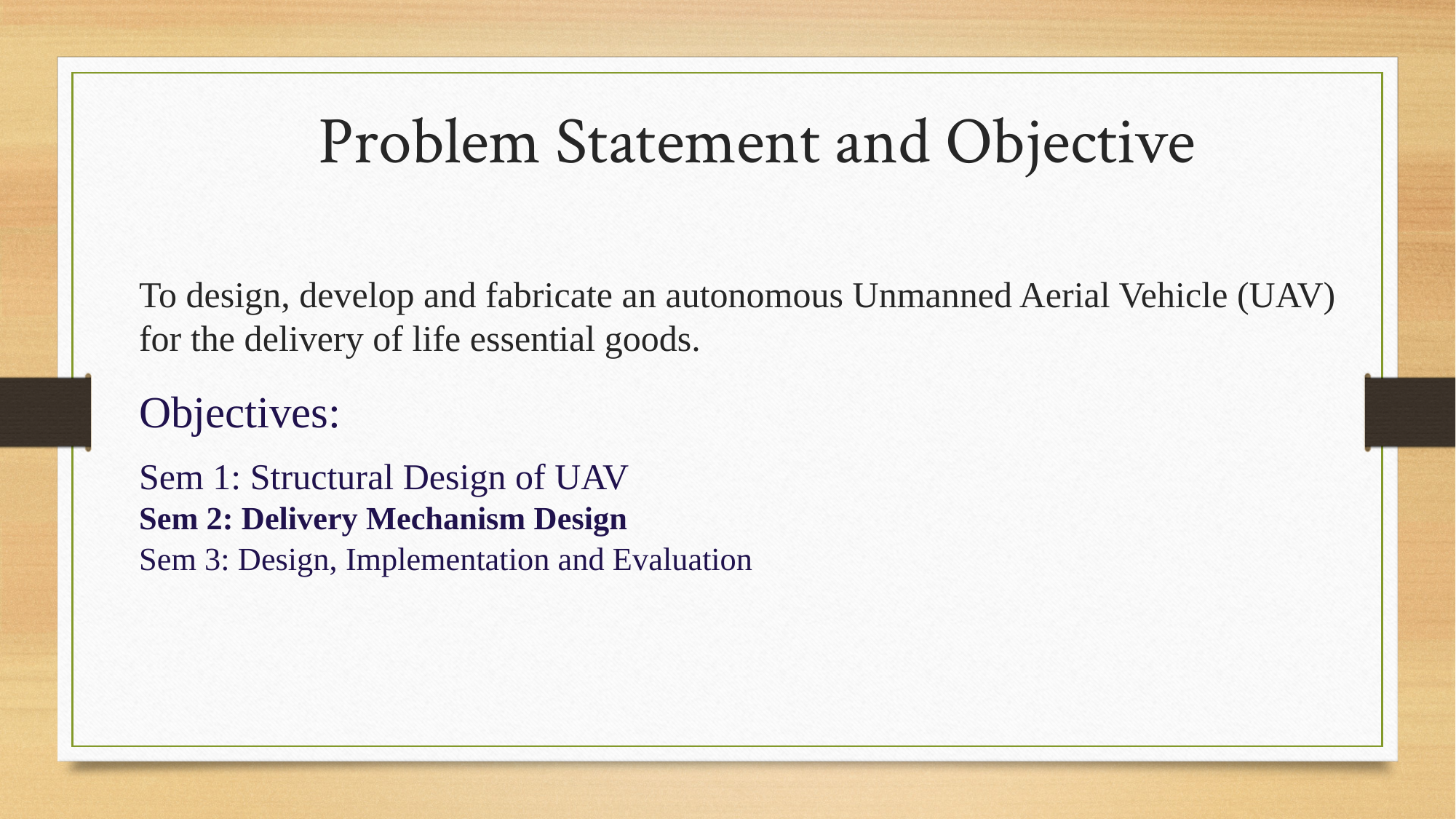

# Problem Statement and Objective
To design, develop and fabricate an autonomous Unmanned Aerial Vehicle (UAV) for the delivery of life essential goods.
Objectives:

Sem 1: Structural Design of UAV
Sem 2: Delivery Mechanism Design
Sem 3: Design, Implementation and Evaluation